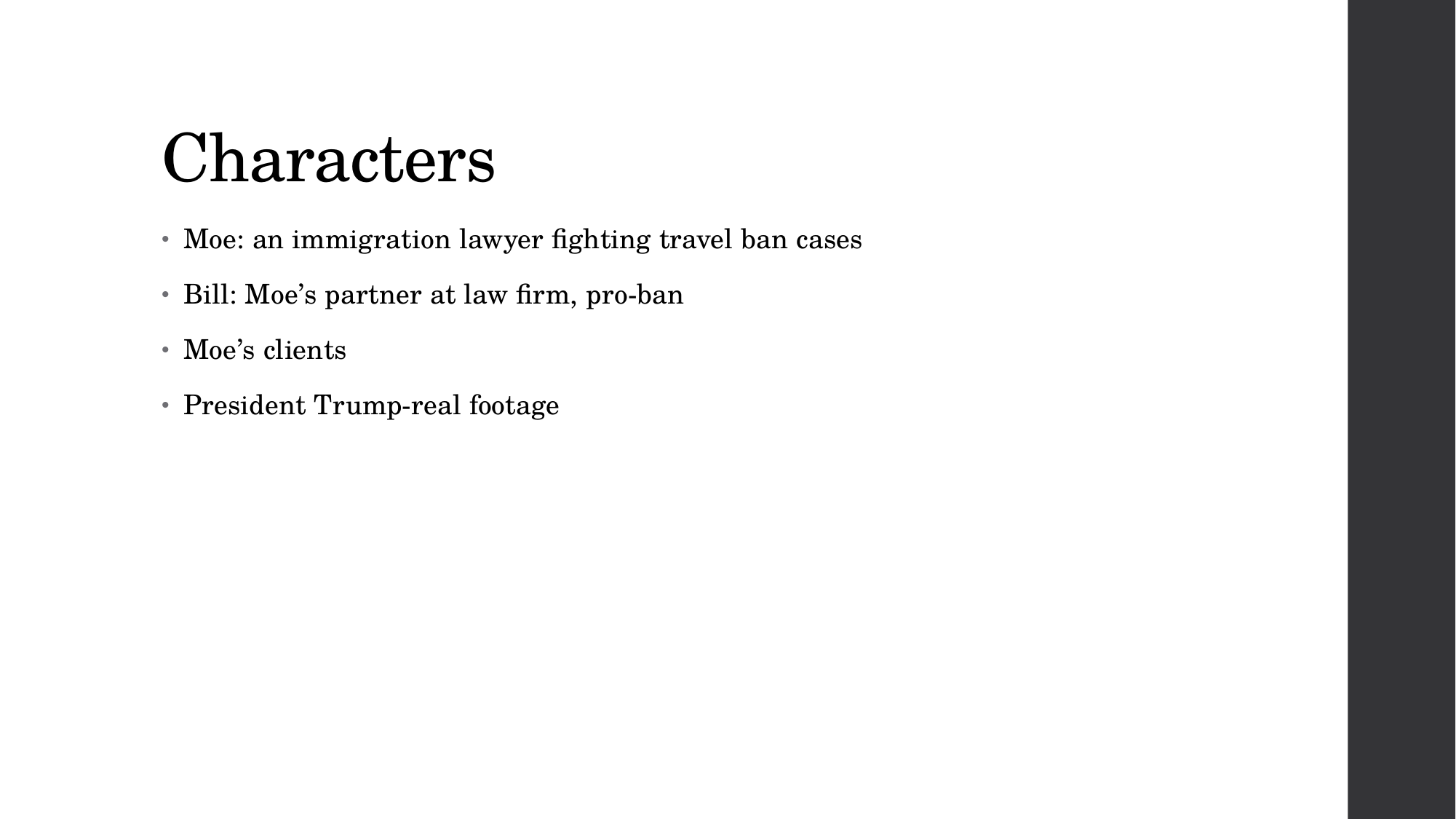

# Characters
Moe: an immigration lawyer fighting travel ban cases
Bill: Moe’s partner at law firm, pro-ban
Moe’s clients
President Trump-real footage